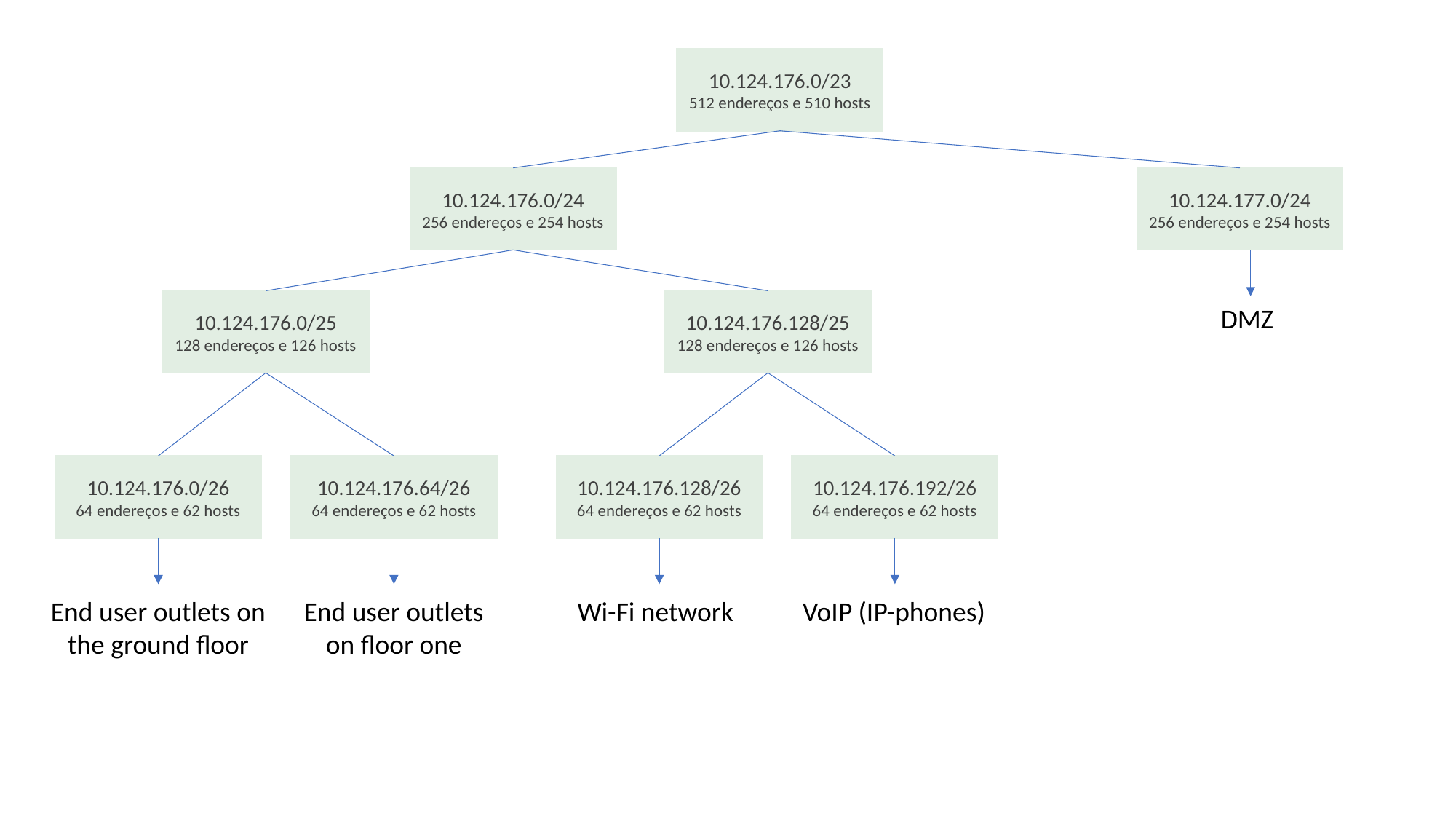

10.124.176.0/23
512 endereços e 510 hosts
10.124.177.0/24
256 endereços e 254 hosts
10.124.176.0/24
256 endereços e 254 hosts
10.124.176.128/25
128 endereços e 126 hosts
10.124.176.0/25
128 endereços e 126 hosts
DMZ
10.124.176.0/26
64 endereços e 62 hosts
10.124.176.192/26
64 endereços e 62 hosts
10.124.176.64/26
64 endereços e 62 hosts
10.124.176.128/26
64 endereços e 62 hosts
End user outlets on the ground floor
End user outlets on floor one
Wi-Fi network
VoIP (IP-phones)